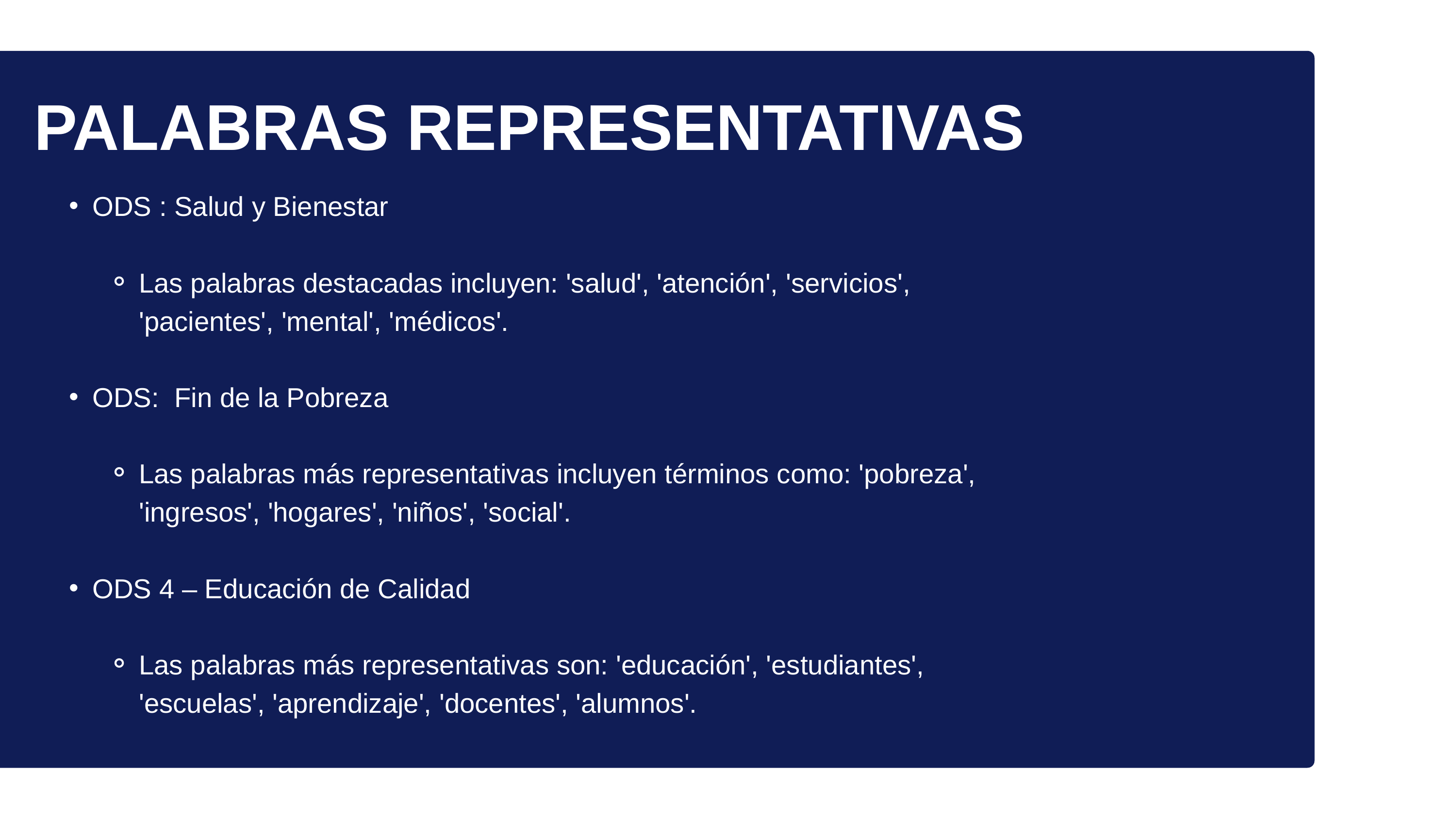

PALABRAS REPRESENTATIVAS
ODS : Salud y Bienestar

Las palabras destacadas incluyen: 'salud', 'atención', 'servicios', 'pacientes', 'mental', 'médicos'.

ODS:  Fin de la Pobreza

Las palabras más representativas incluyen términos como: 'pobreza', 'ingresos', 'hogares', 'niños', 'social'.

ODS 4 – Educación de Calidad

Las palabras más representativas son: 'educación', 'estudiantes', 'escuelas', 'aprendizaje', 'docentes', 'alumnos'.